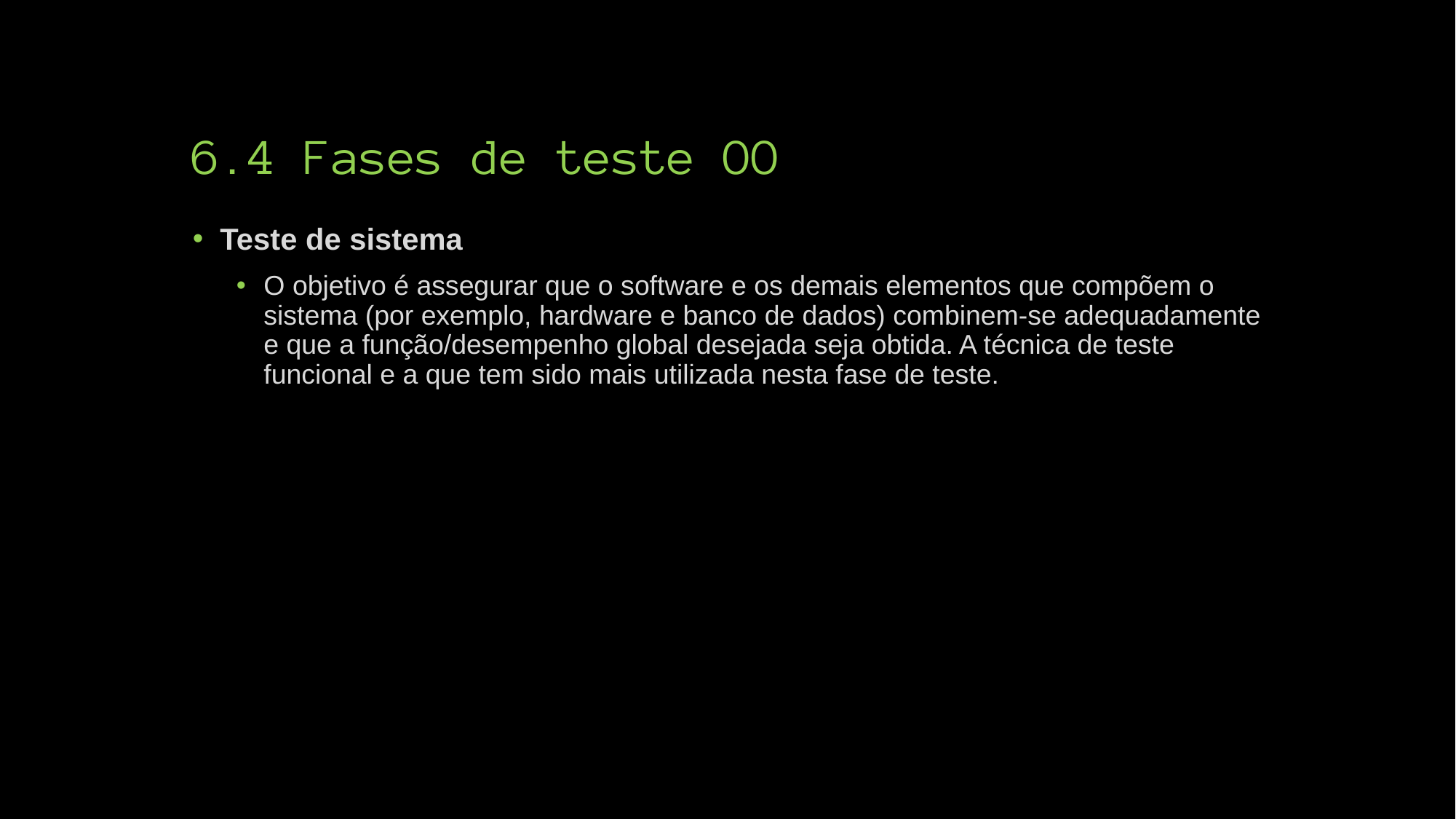

# 6.4 Fases de teste OO
Teste de sistema
O objetivo é assegurar que o software e os demais elementos que compõem o sistema (por exemplo, hardware e banco de dados) combinem-se adequadamente e que a função/desempenho global desejada seja obtida. A técnica de teste funcional e a que tem sido mais utilizada nesta fase de teste.